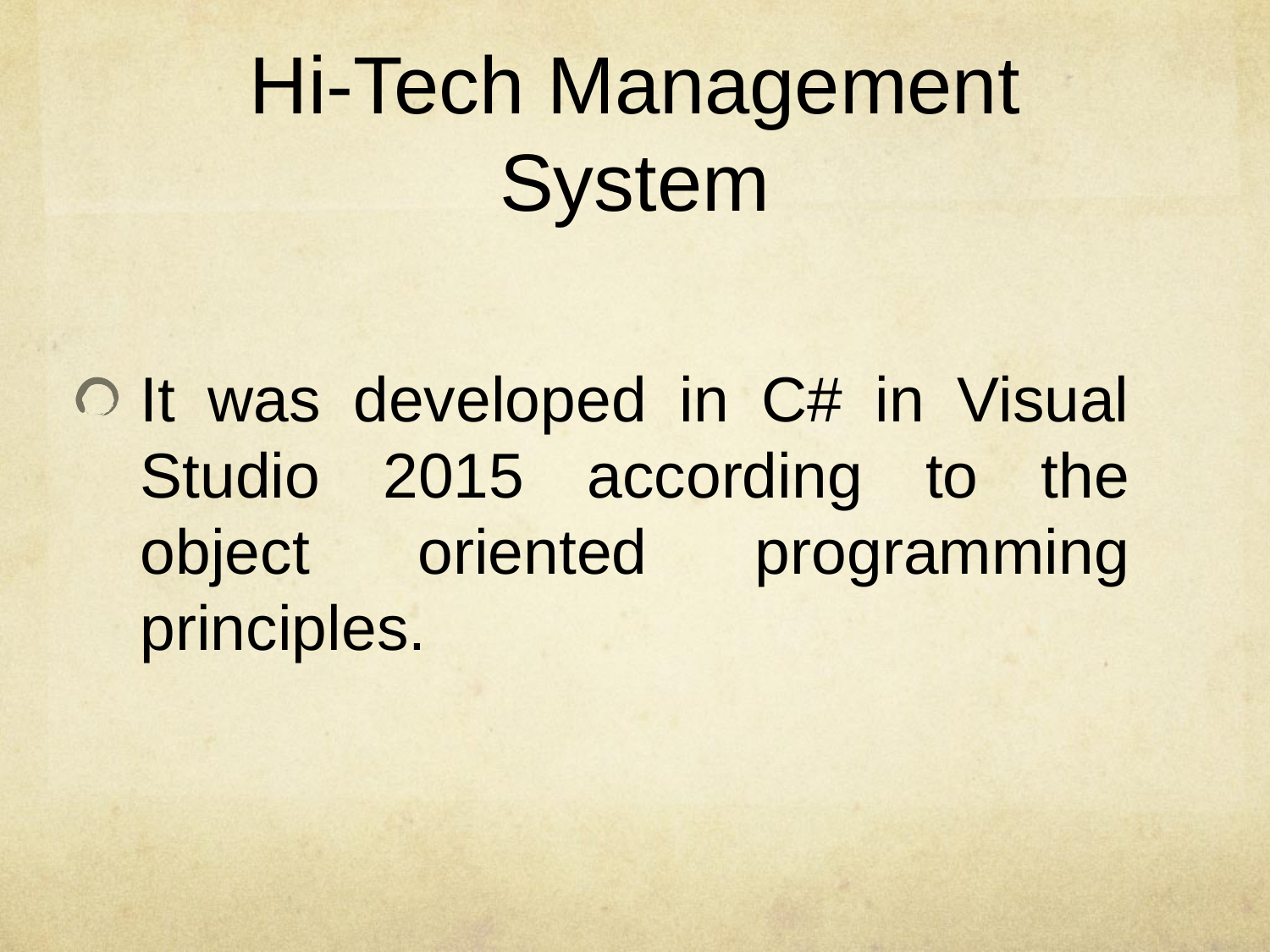

# Hi-Tech Management System

It was developed in C# in Visual Studio 2015 according to the object oriented programming principles.